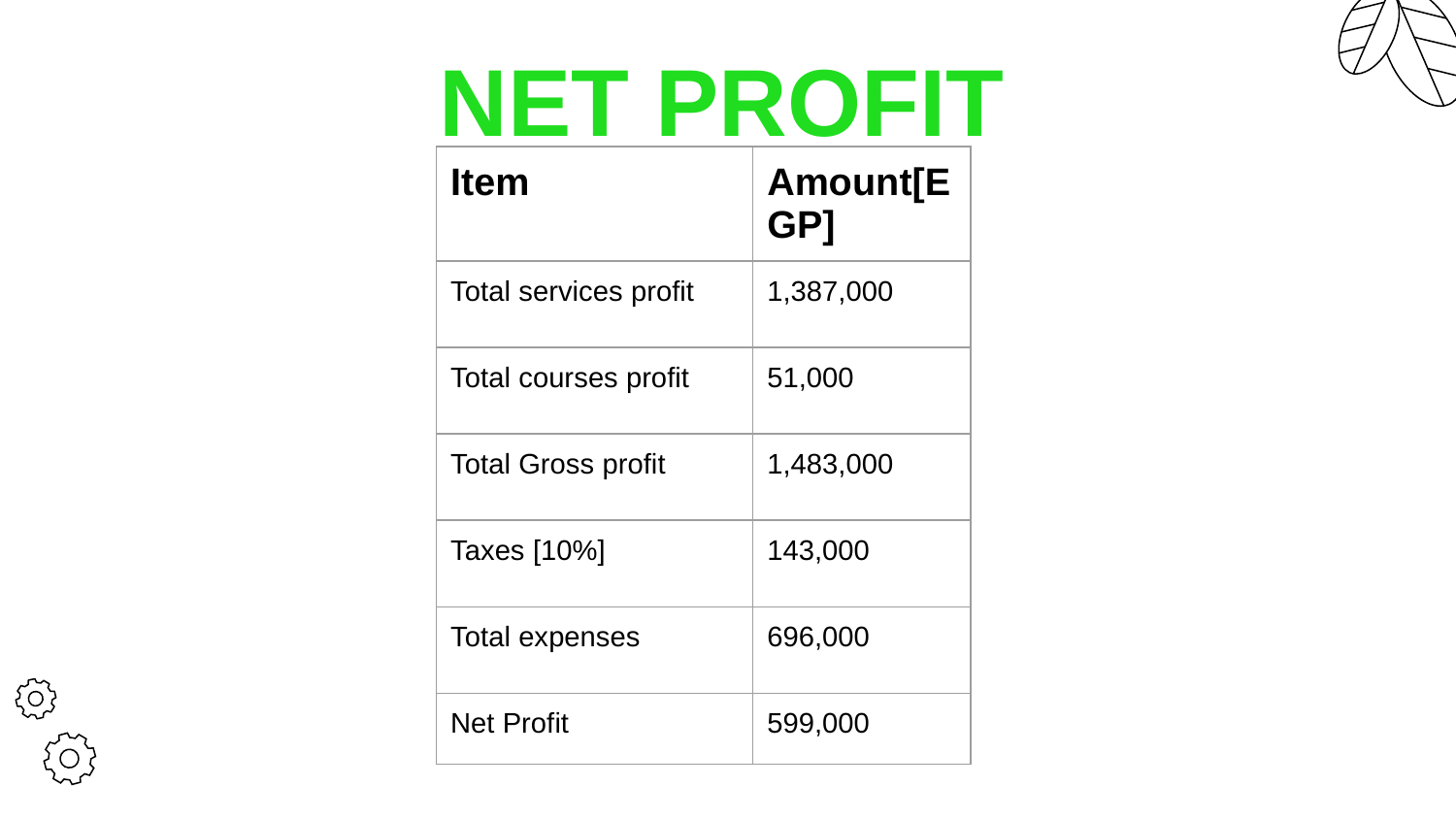

NET PROFIT
| Item | Amount[EGP] |
| --- | --- |
| Total services profit | 1,387,000 |
| Total courses profit | 51,000 |
| Total Gross profit | 1,483,000 |
| Taxes [10%] | 143,000 |
| Total expenses | 696,000 |
| Net Profit | 599,000 |